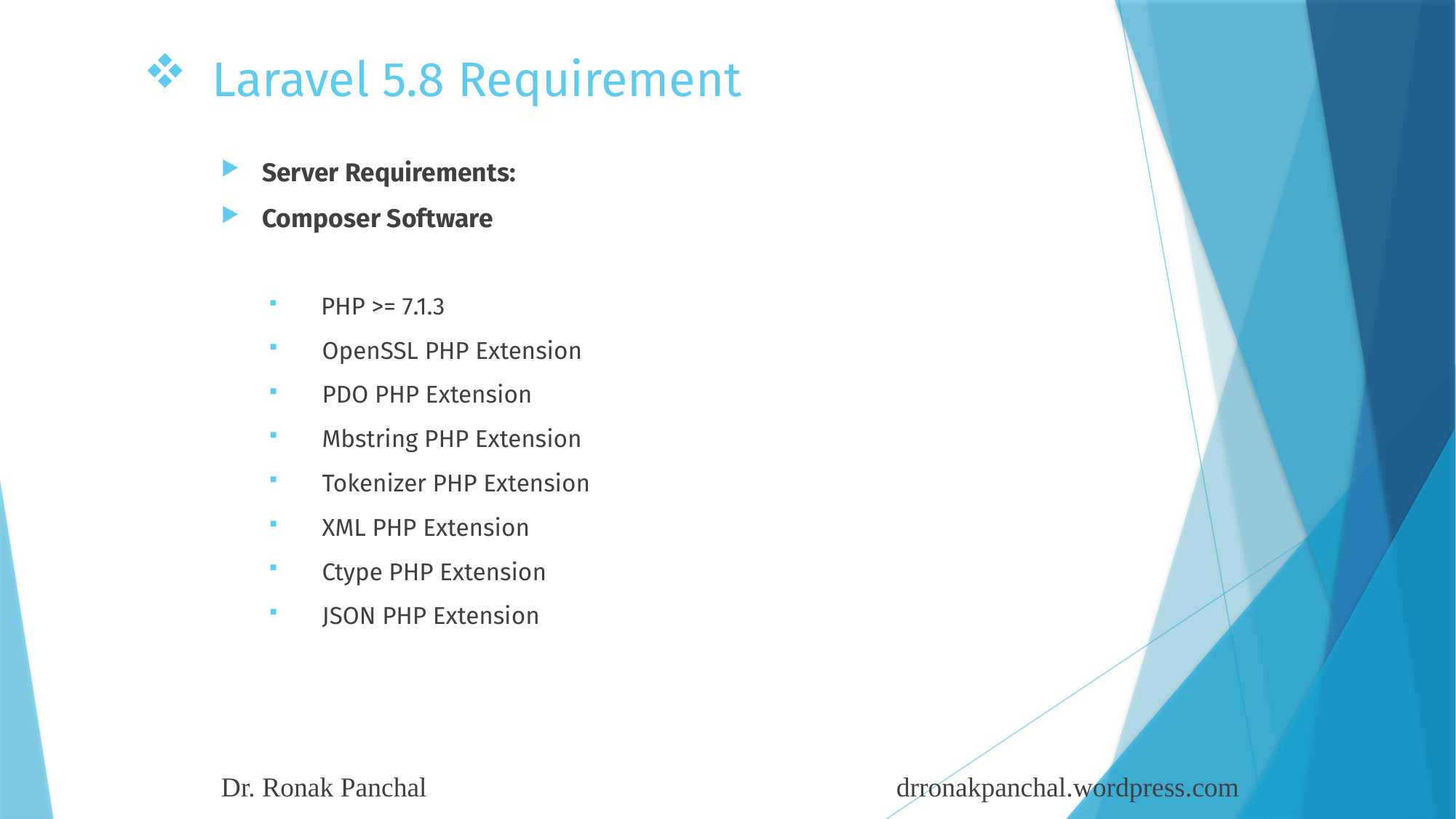

Laravel 5.8 Requirement
Server Requirements:
Composer Software

   PHP >= 7.1.3
   OpenSSL PHP Extension
   PDO PHP Extension
   Mbstring PHP Extension
   Tokenizer PHP Extension
   XML PHP Extension
   Ctype PHP Extension
   JSON PHP Extension
Dr. Ronak Panchal                                                                    drronakpanchal.wordpress.com